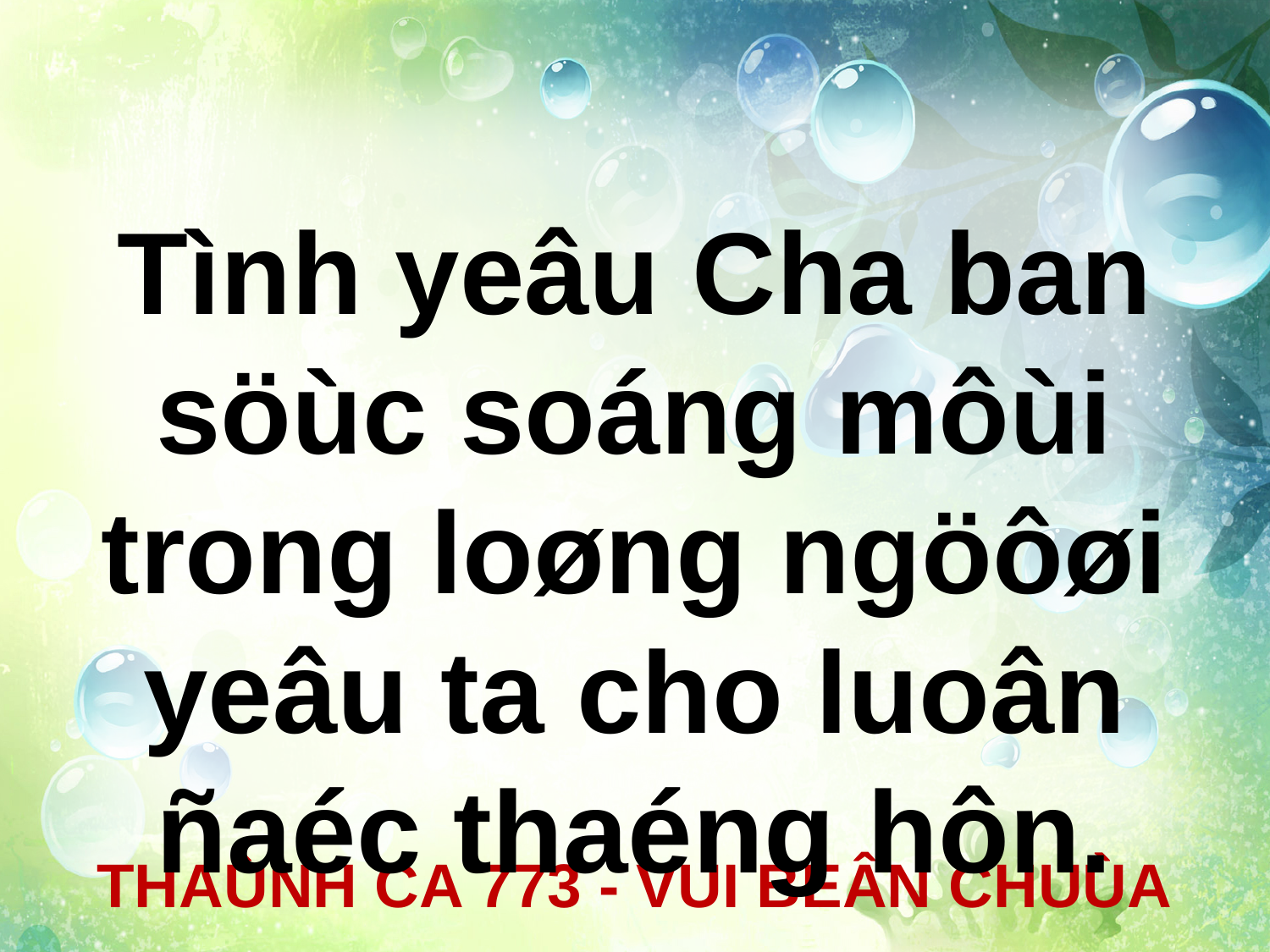

Tình yeâu Cha ban söùc soáng môùi trong loøng ngöôøi yeâu ta cho luoân ñaéc thaéng hôn.
THAÙNH CA 773 - VUI BEÂN CHUÙA